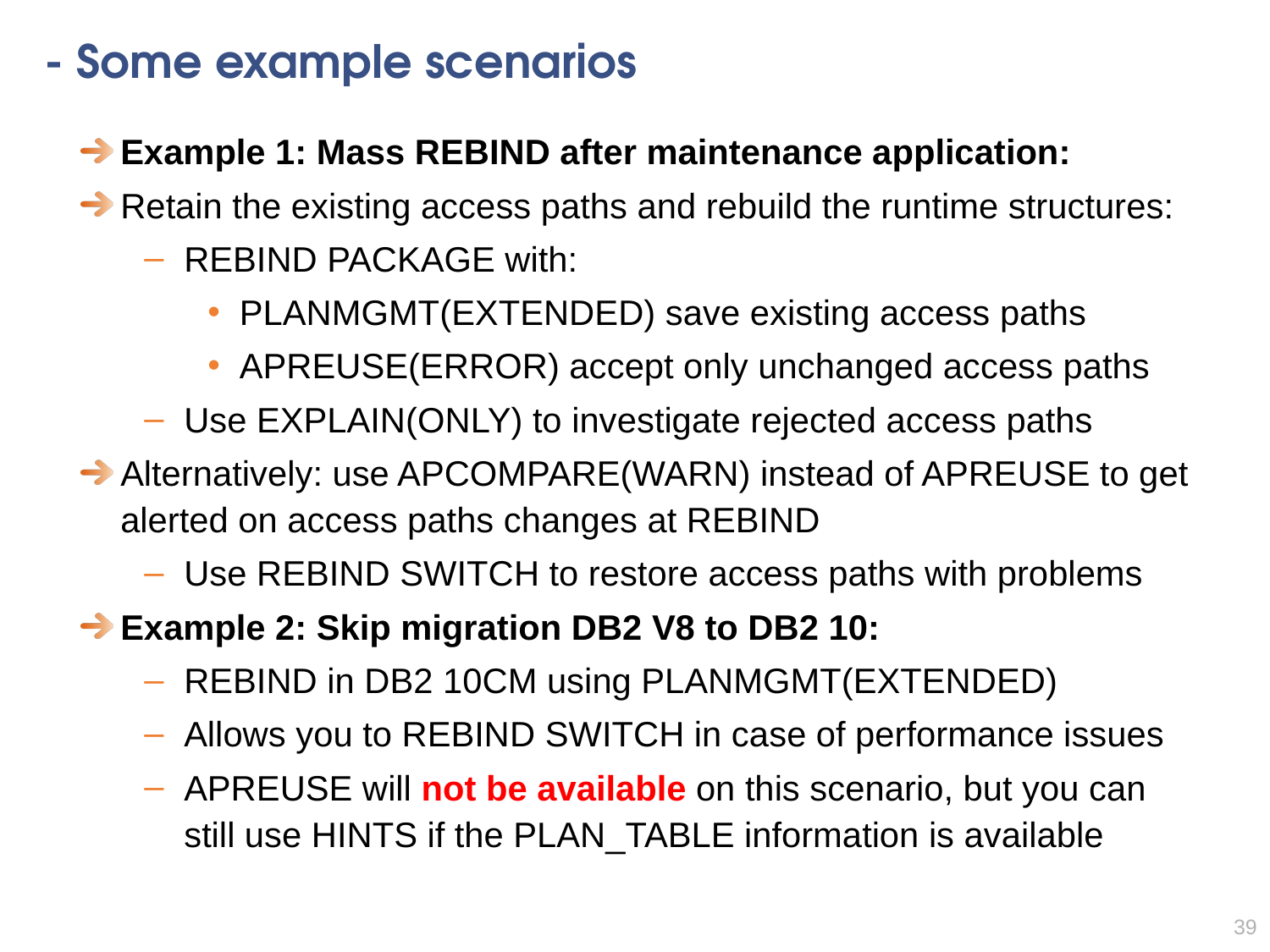

# - Some example scenarios
Example 1: Mass REBIND after maintenance application:
Retain the existing access paths and rebuild the runtime structures:
REBIND PACKAGE with:
PLANMGMT(EXTENDED) save existing access paths
APREUSE(ERROR) accept only unchanged access paths
Use EXPLAIN(ONLY) to investigate rejected access paths
Alternatively: use APCOMPARE(WARN) instead of APREUSE to get alerted on access paths changes at REBIND
Use REBIND SWITCH to restore access paths with problems
Example 2: Skip migration DB2 V8 to DB2 10:
REBIND in DB2 10CM using PLANMGMT(EXTENDED)
Allows you to REBIND SWITCH in case of performance issues
APREUSE will not be available on this scenario, but you can still use HINTS if the PLAN_TABLE information is available

More details here :http://publib.boulder.ibm.com/infocenter/dzichelp/v2r2/topic/com.ibm.db2z10.doc.perf/src/tpc/db2z_managepathsmaint.htm

39